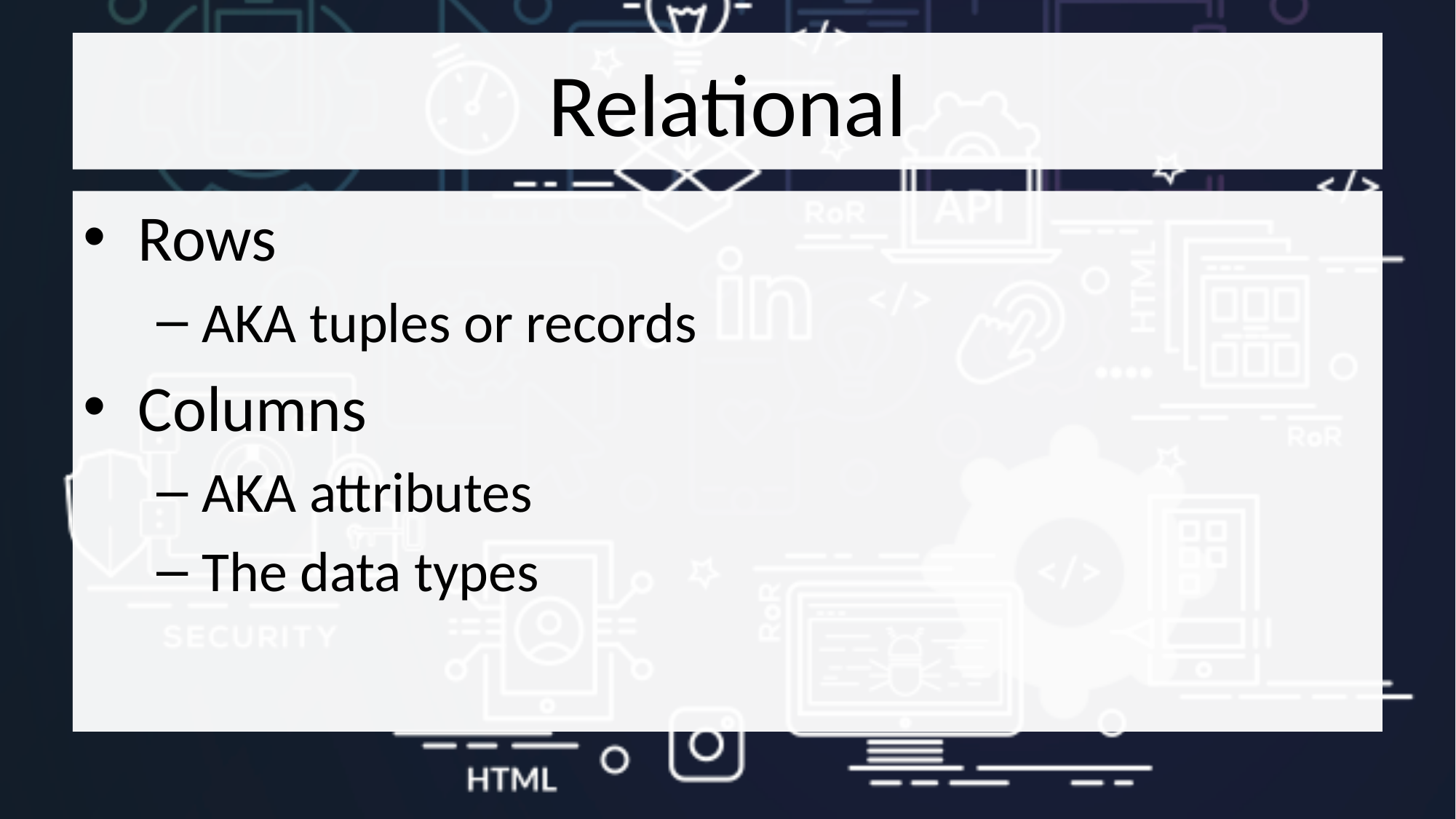

# Relational
Rows
AKA tuples or records
Columns
AKA attributes
The data types